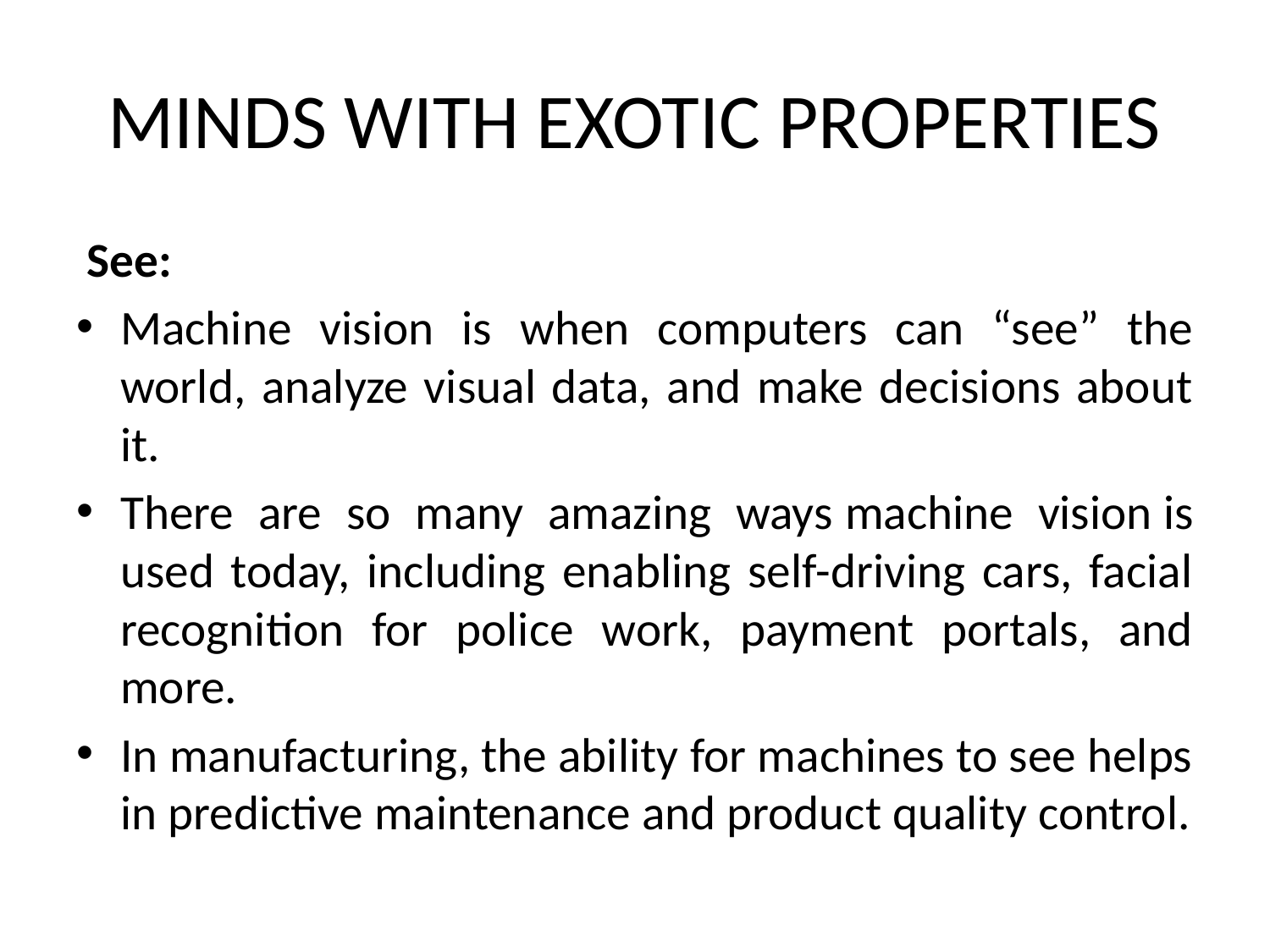

# MINDS WITH EXOTIC PROPERTIES
 See:
Machine vision is when computers can “see” the world, analyze visual data, and make decisions about it.
There are so many amazing ways machine vision is used today, including enabling self-driving cars, facial recognition for police work, payment portals, and more.
In manufacturing, the ability for machines to see helps in predictive maintenance and product quality control.